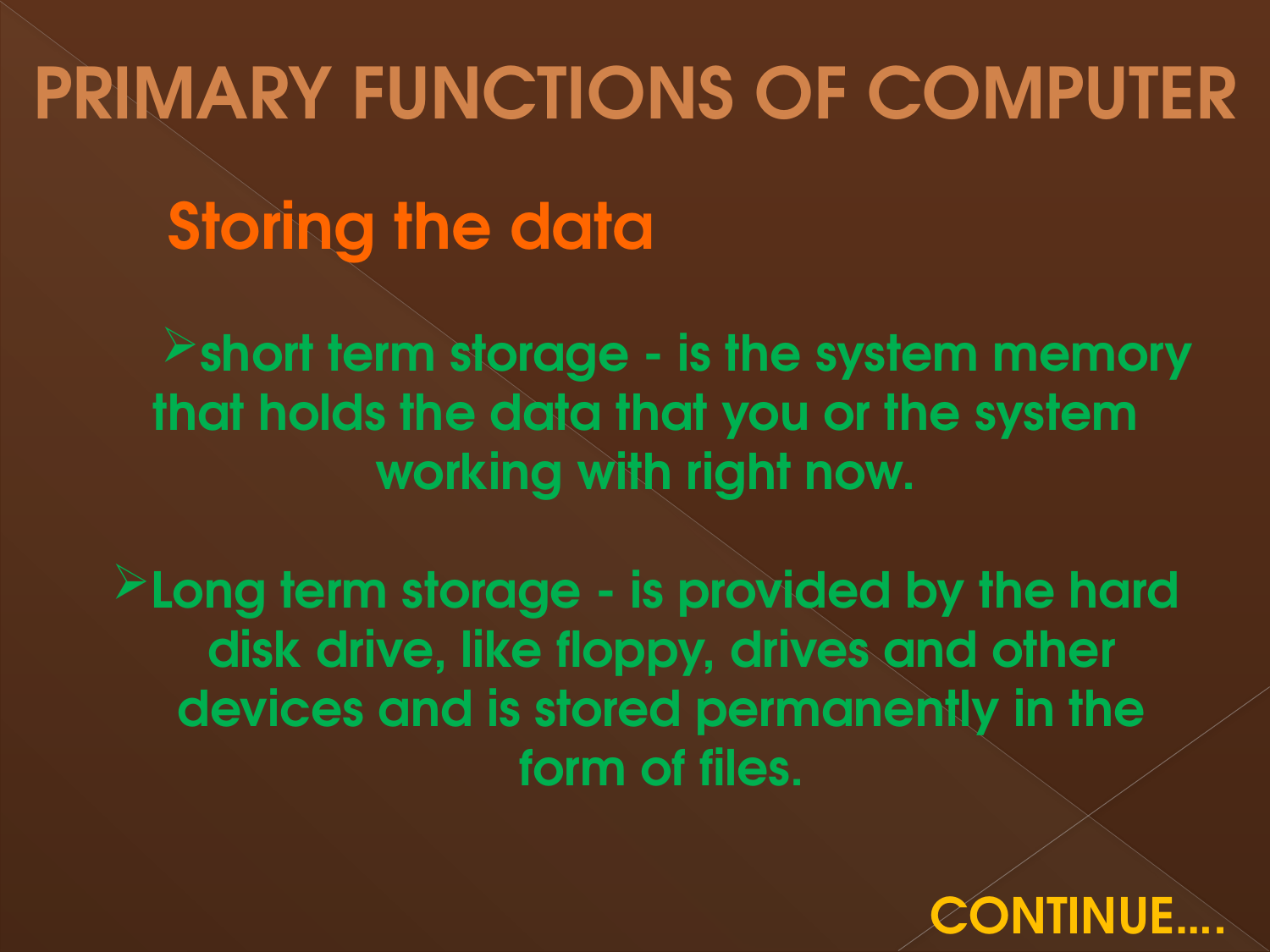

PRIMARY FUNCTIONS OF COMPUTER
 Storing the data

short term storage - is the system memory that holds the data that you or the system working with right now.

Long term storage - is provided by the hard disk drive, like floppy, drives and other devices and is stored permanently in the form of files.
CONTINUE….